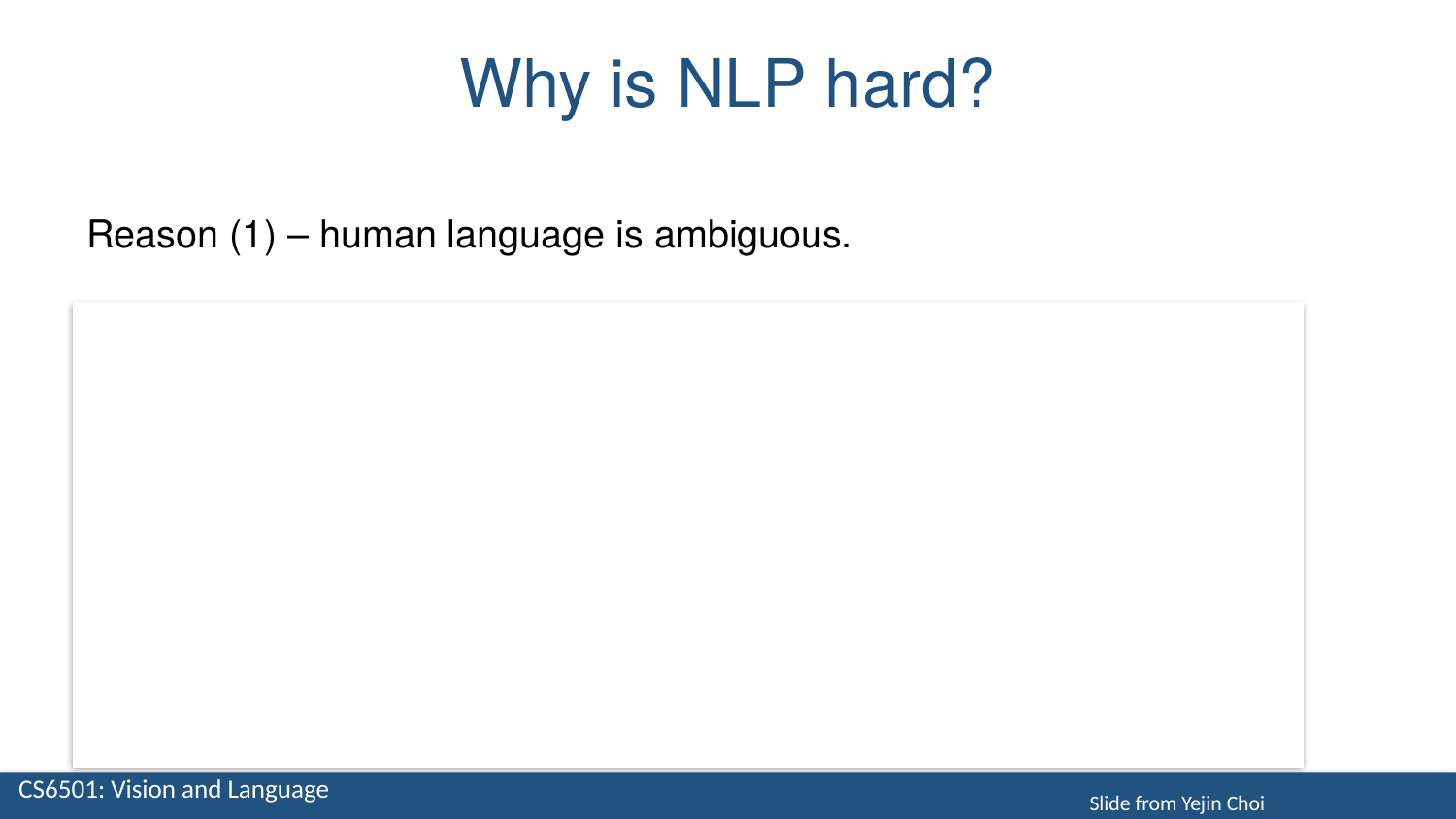

# Why is NLP hard?
Reason (1) – human language is ambiguous.

Task: Pronoun Resolution
Jack drank the wine on the table. It was red and round.
Jack saw Sam at the party. He went back to the bar to get another drink.
Jack saw Sam at the party. He clearly had drunk too much.

					[Adapted from Wilks (1975)]

Slide from Yejin Choi